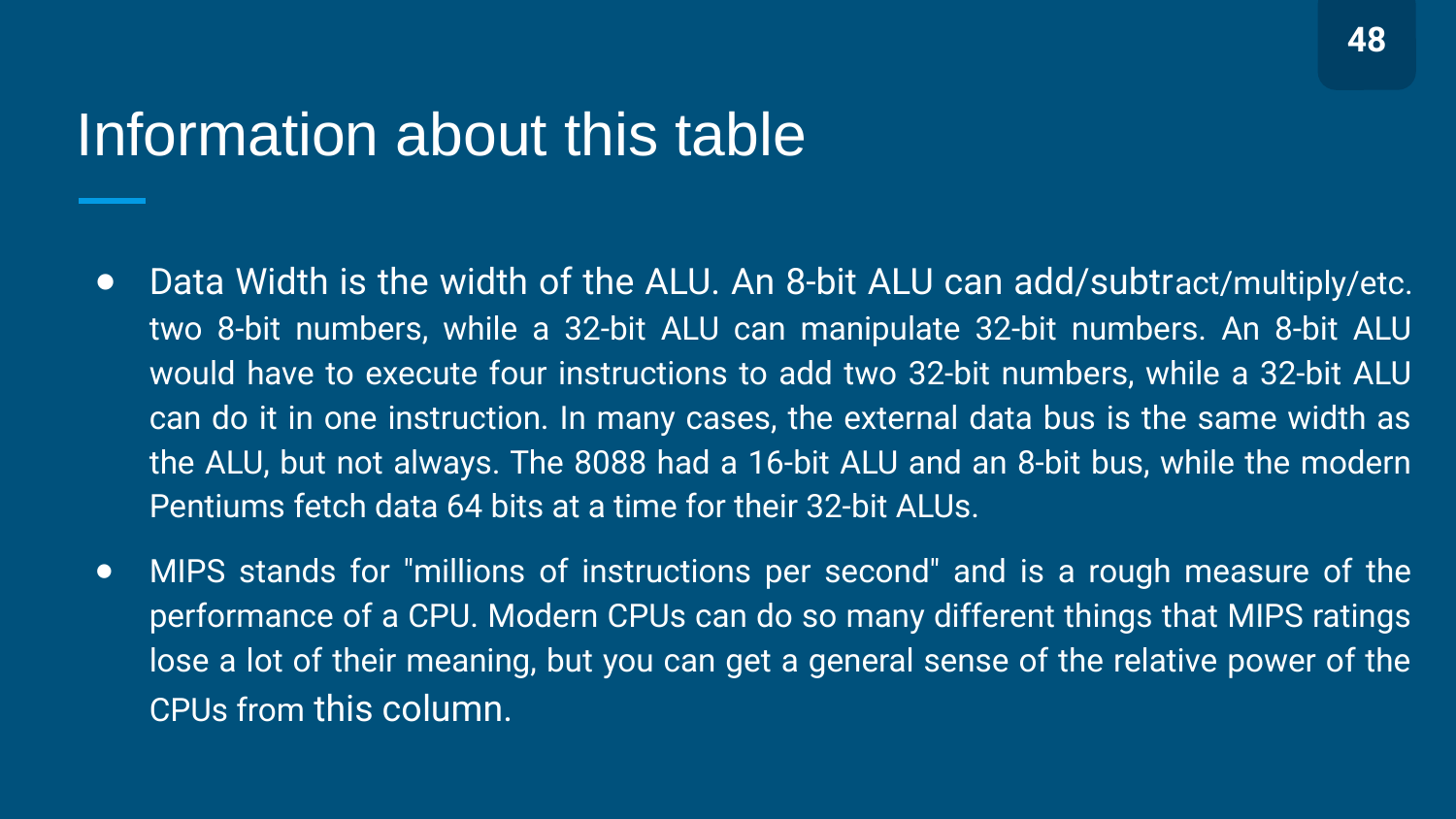

48
# Information about this table
Data Width is the width of the ALU. An 8-bit ALU can add/subtract/multiply/etc. two 8-bit numbers, while a 32-bit ALU can manipulate 32-bit numbers. An 8-bit ALU would have to execute four instructions to add two 32-bit numbers, while a 32-bit ALU can do it in one instruction. In many cases, the external data bus is the same width as the ALU, but not always. The 8088 had a 16-bit ALU and an 8-bit bus, while the modern Pentiums fetch data 64 bits at a time for their 32-bit ALUs.
MIPS stands for "millions of instructions per second" and is a rough measure of the performance of a CPU. Modern CPUs can do so many different things that MIPS ratings lose a lot of their meaning, but you can get a general sense of the relative power of the CPUs from this column.